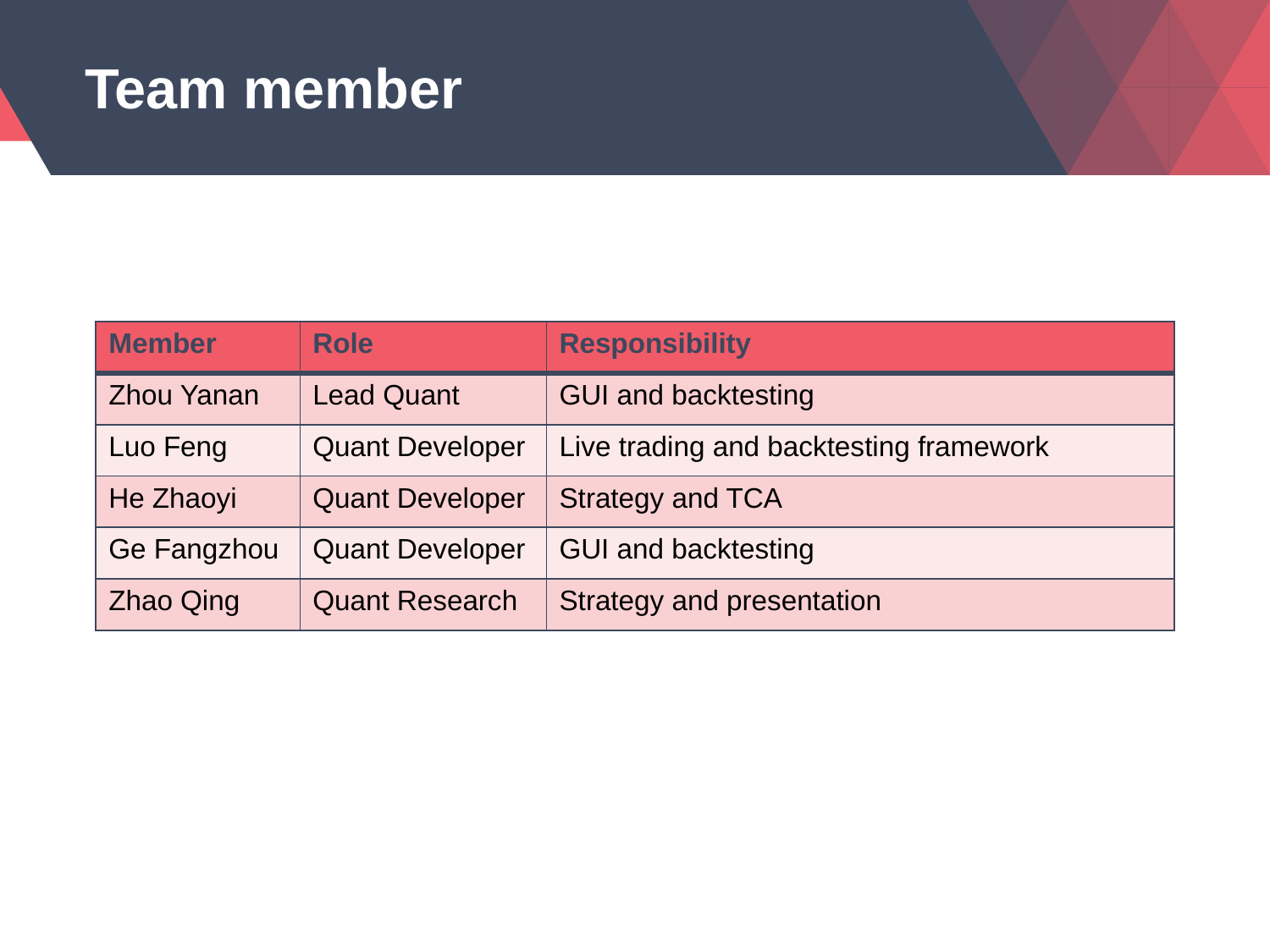

# Team member
| Member | Role | Responsibility |
| --- | --- | --- |
| Zhou Yanan | Lead Quant | GUI and backtesting |
| Luo Feng | Quant Developer | Live trading and backtesting framework |
| He Zhaoyi | Quant Developer | Strategy and TCA |
| Ge Fangzhou | Quant Developer | GUI and backtesting |
| Zhao Qing | Quant Research | Strategy and presentation |